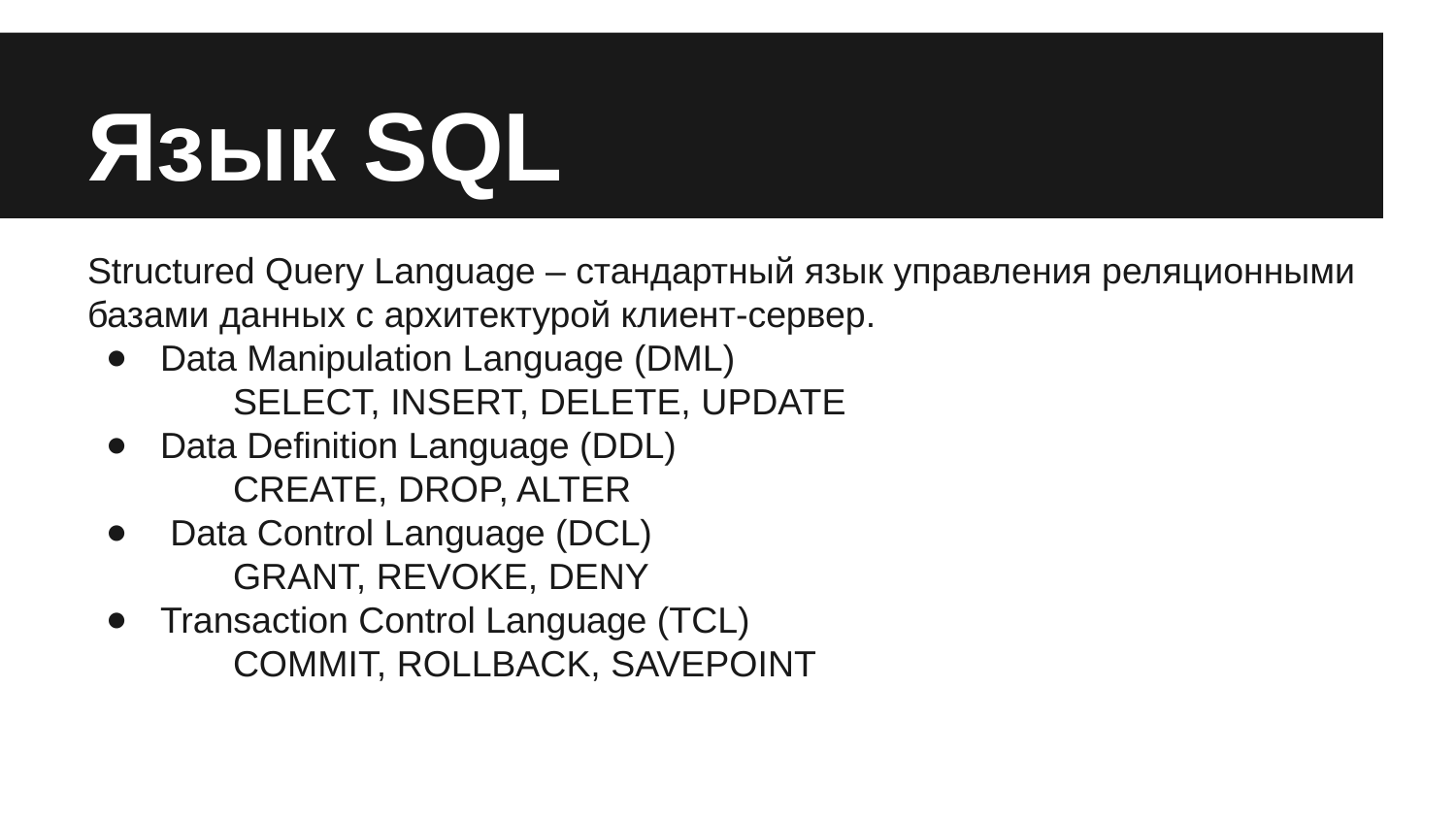

# Язык SQL
Structured Query Language – стандартный язык управления реляционными базами данных с архитектурой клиент-сервер.
Data Manipulation Language (DML)
SELECT, INSERT, DELETE, UPDATE
Data Definition Language (DDL)
CREATE, DROP, ALTER
 Data Control Language (DCL)
GRANT, REVOKE, DENY
Transaction Control Language (TCL)
COMMIT, ROLLBACK, SAVEPOINT